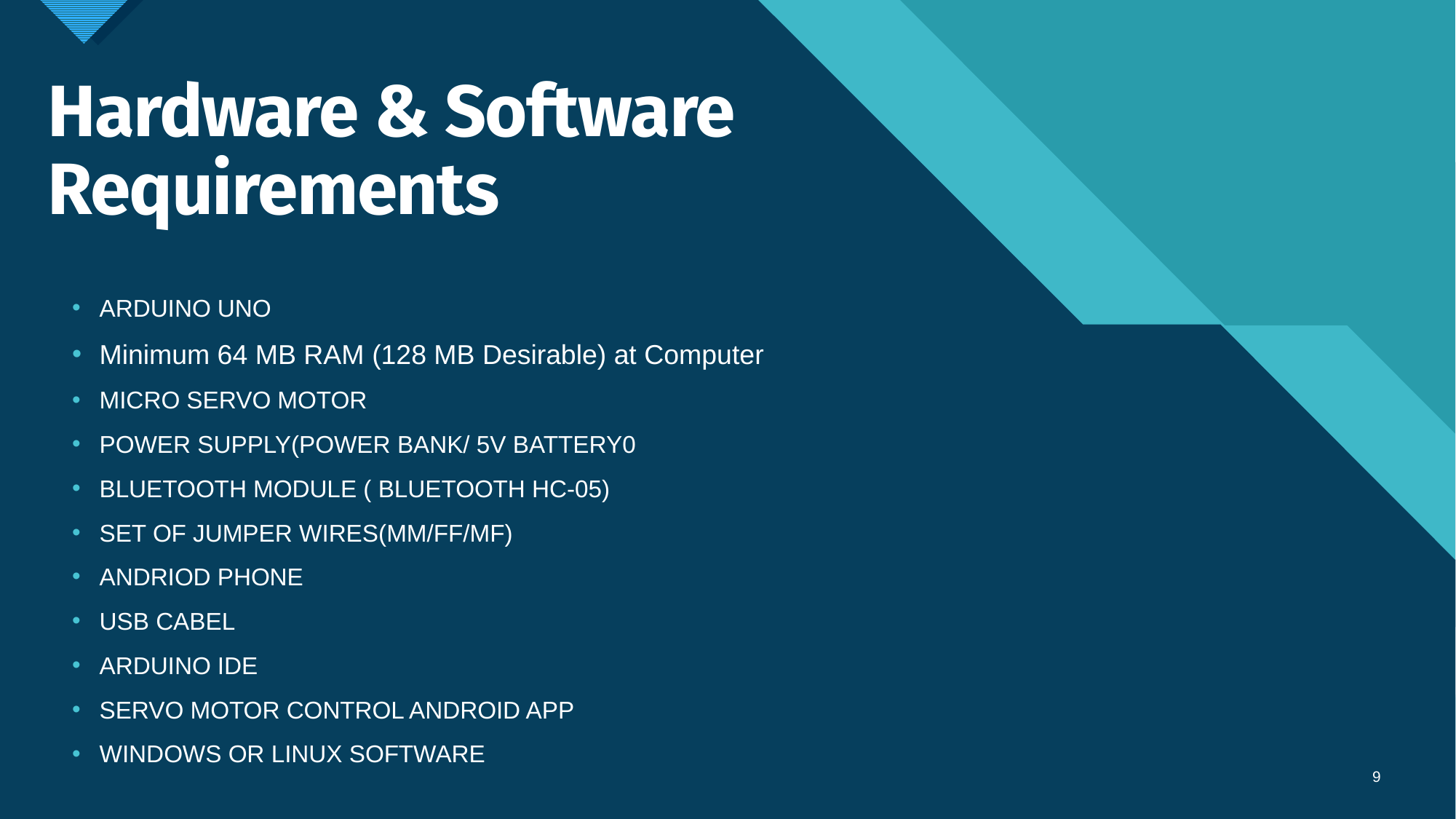

# Hardware & Software Requirements
ARDUINO UNO
Minimum 64 MB RAM (128 MB Desirable) at Computer
MICRO SERVO MOTOR
POWER SUPPLY(POWER BANK/ 5V BATTERY0
BLUETOOTH MODULE ( BLUETOOTH HC-05)
SET OF JUMPER WIRES(MM/FF/MF)
ANDRIOD PHONE
USB CABEL
ARDUINO IDE
SERVO MOTOR CONTROL ANDROID APP
WINDOWS OR LINUX SOFTWARE

9